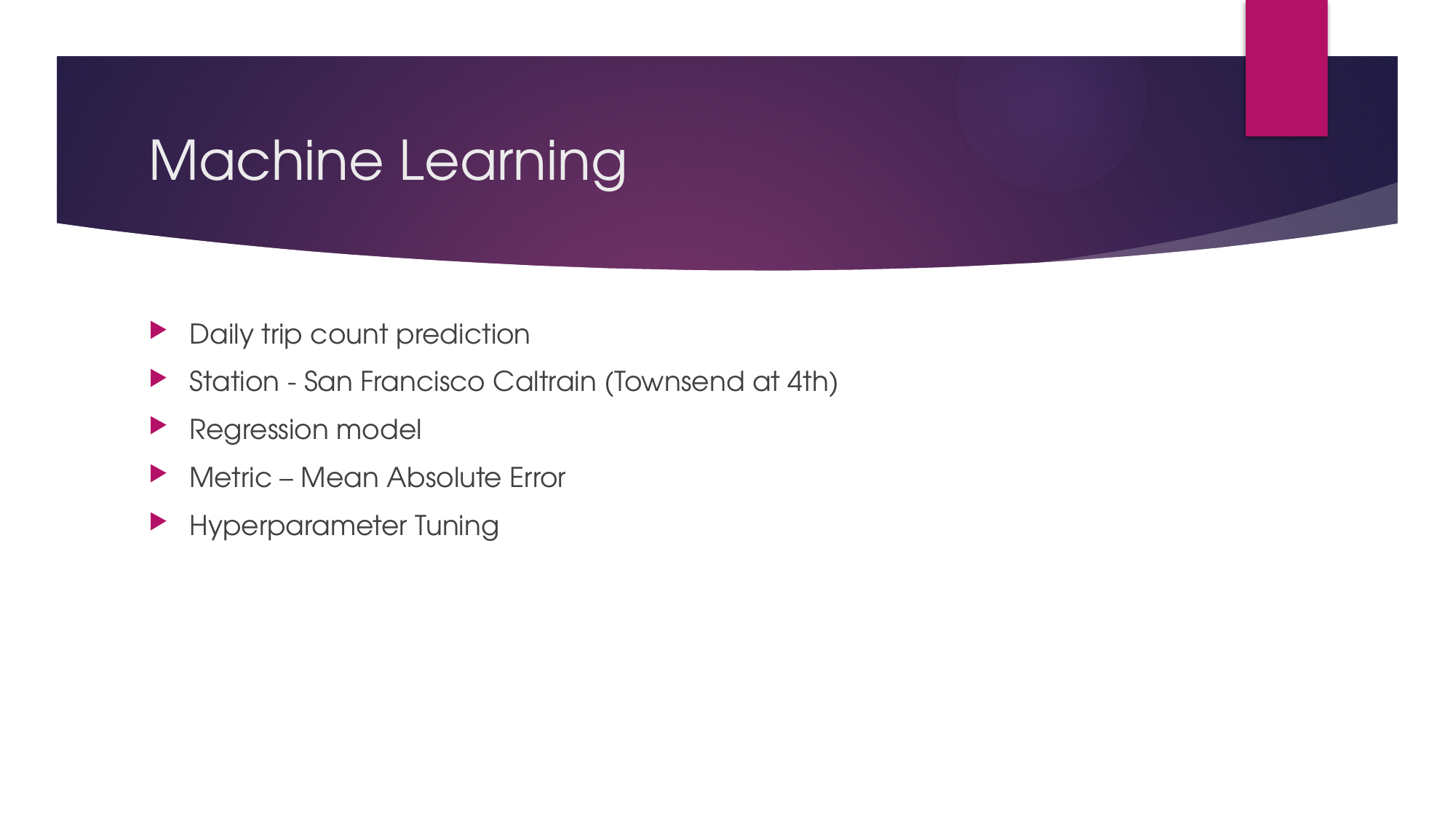

# Machine Learning
Daily trip count prediction
Station - San Francisco Caltrain (Townsend at 4th)
Regression model
Metric – Mean Absolute Error
Hyperparameter Tuning